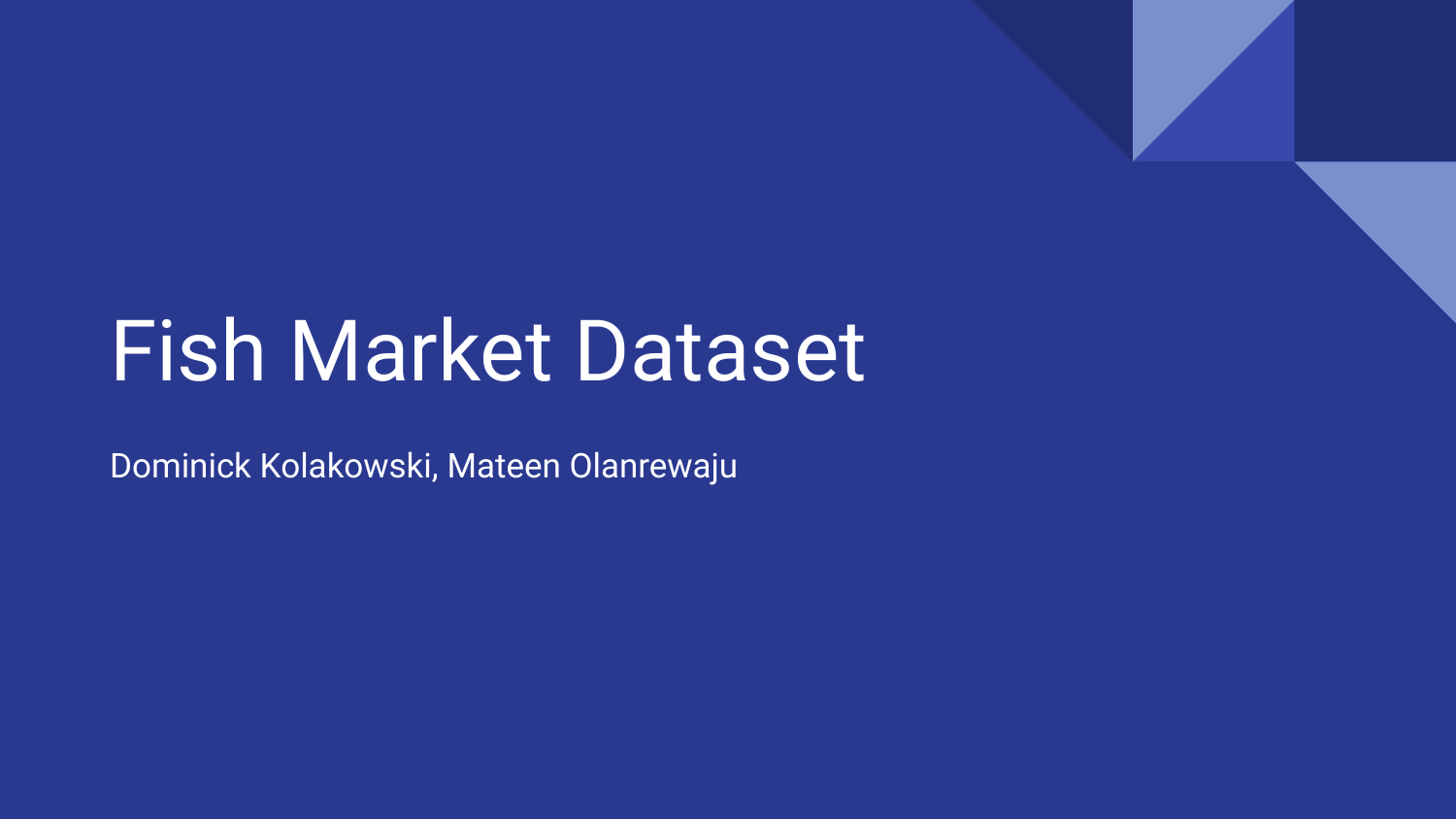

# Fish Market Dataset
Dominick Kolakowski, Mateen Olanrewaju